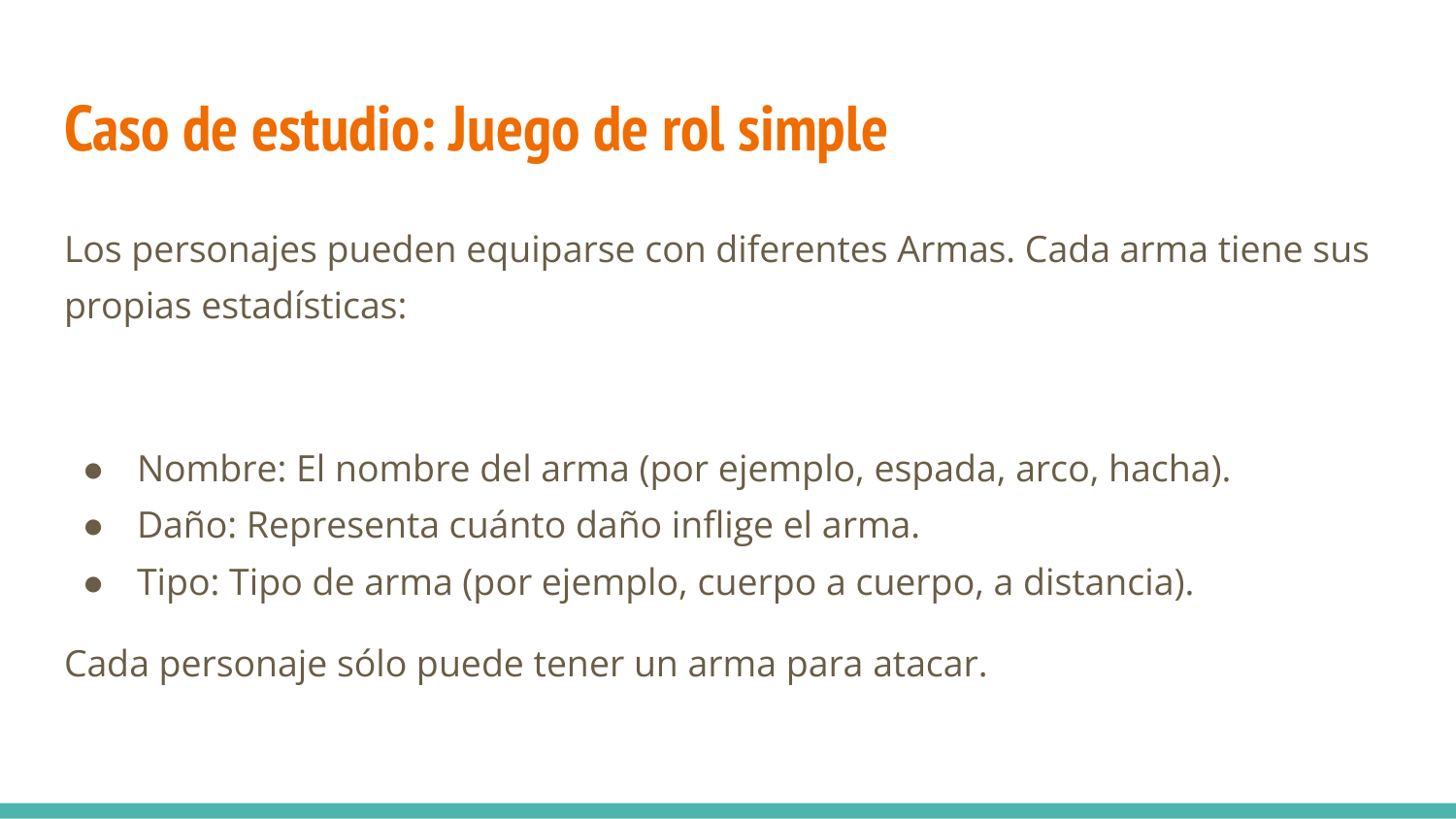

# Caso de estudio: Juego de rol simple
Los personajes pueden equiparse con diferentes Armas. Cada arma tiene sus propias estadísticas:

Nombre: El nombre del arma (por ejemplo, espada, arco, hacha).
Daño: Representa cuánto daño inflige el arma.
Tipo: Tipo de arma (por ejemplo, cuerpo a cuerpo, a distancia).
Cada personaje sólo puede tener un arma para atacar.